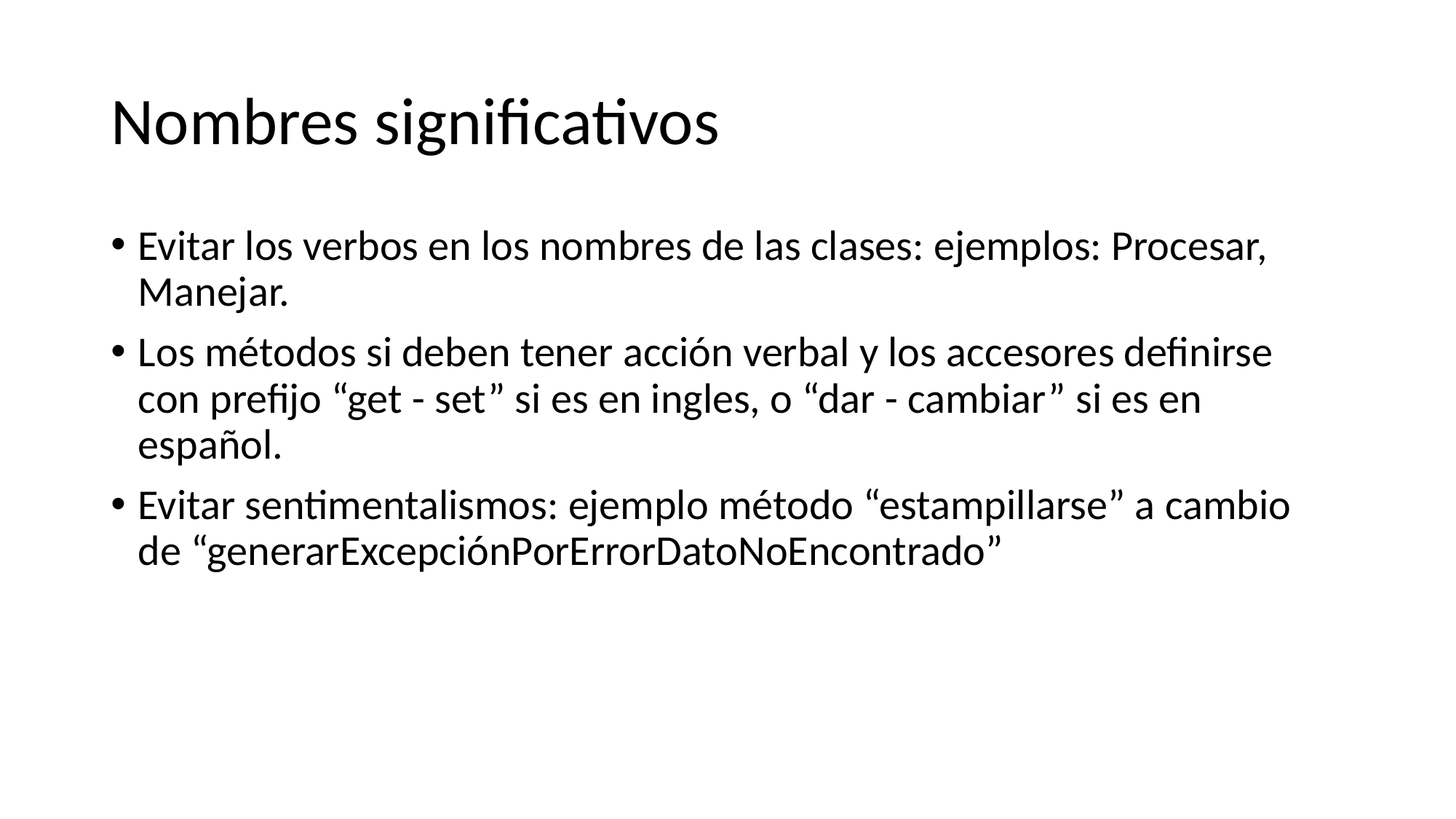

# Nombres significativos
Evitar los verbos en los nombres de las clases: ejemplos: Procesar, Manejar.
Los métodos si deben tener acción verbal y los accesores definirse con prefijo “get - set” si es en ingles, o “dar - cambiar” si es en español.
Evitar sentimentalismos: ejemplo método “estampillarse” a cambio de “generarExcepciónPorErrorDatoNoEncontrado”